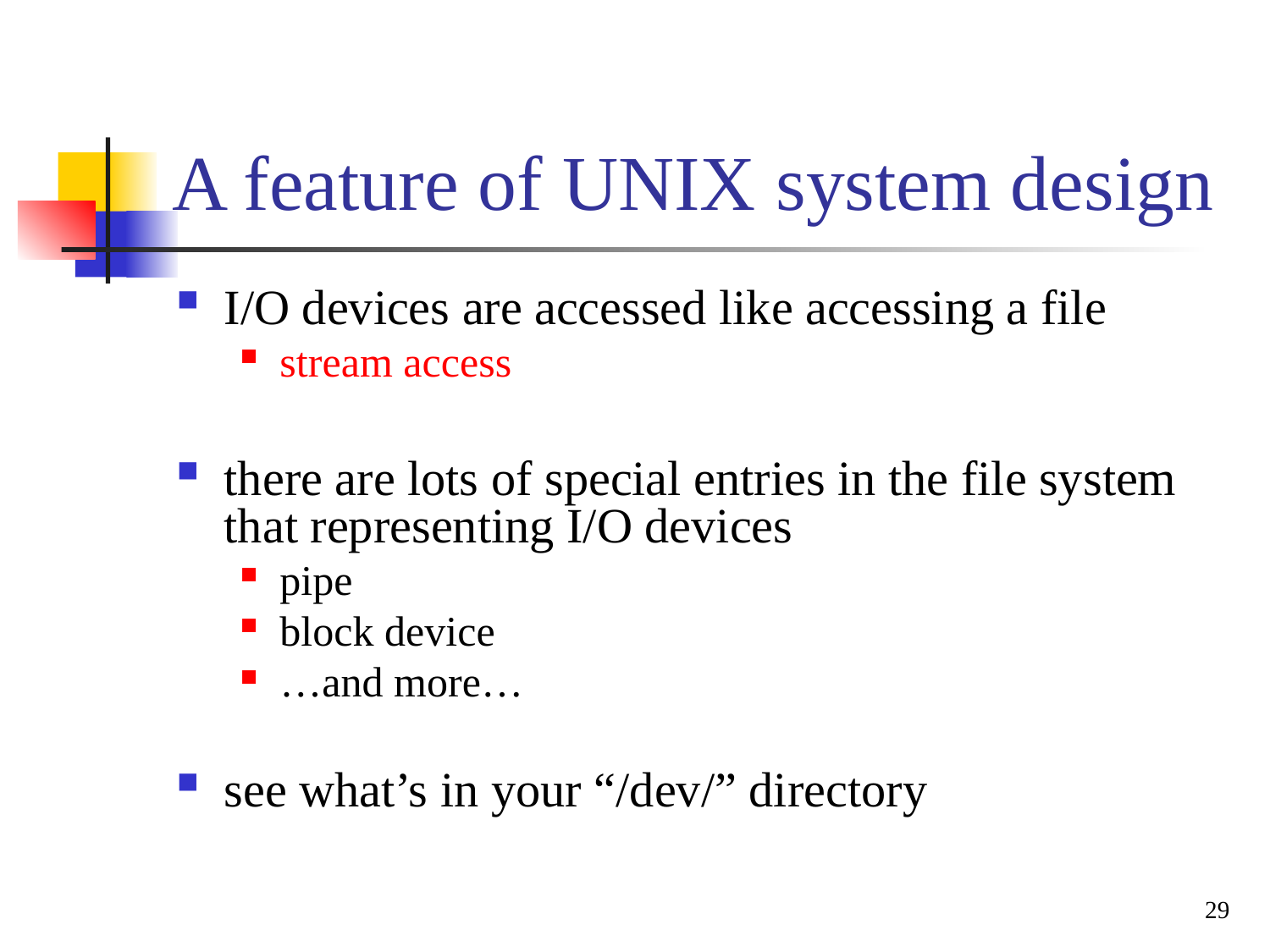

A feature of UNIX system design
I/O devices are accessed like accessing a file
stream access

there are lots of special entries in the file system that representing I/O devices
pipe
block device
…and more…

see what’s in your “/dev/” directory
29